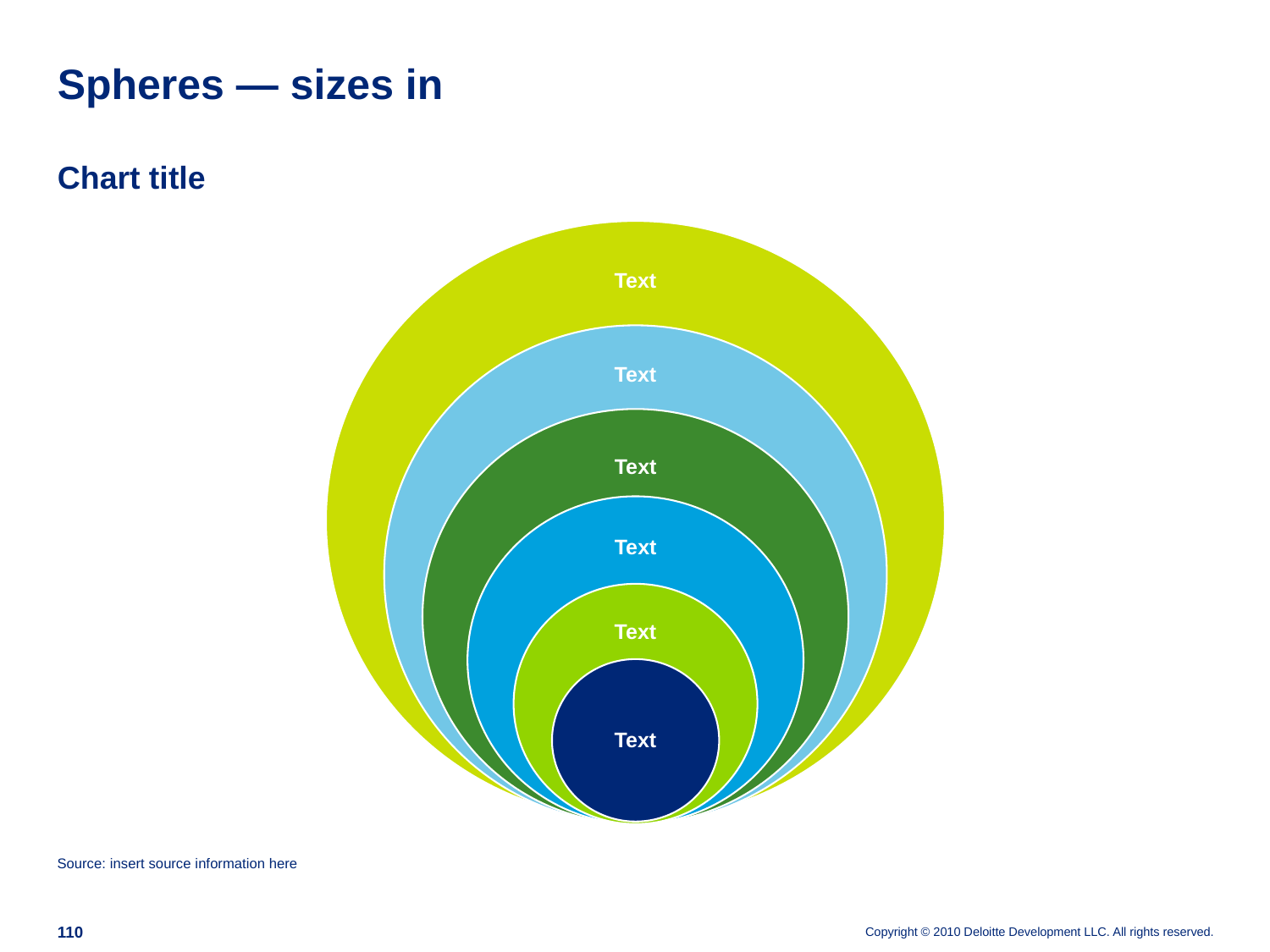

# Spheres — sizes in
Chart title

Text

Text

Text

Text

Text

Text
Source: insert source information here